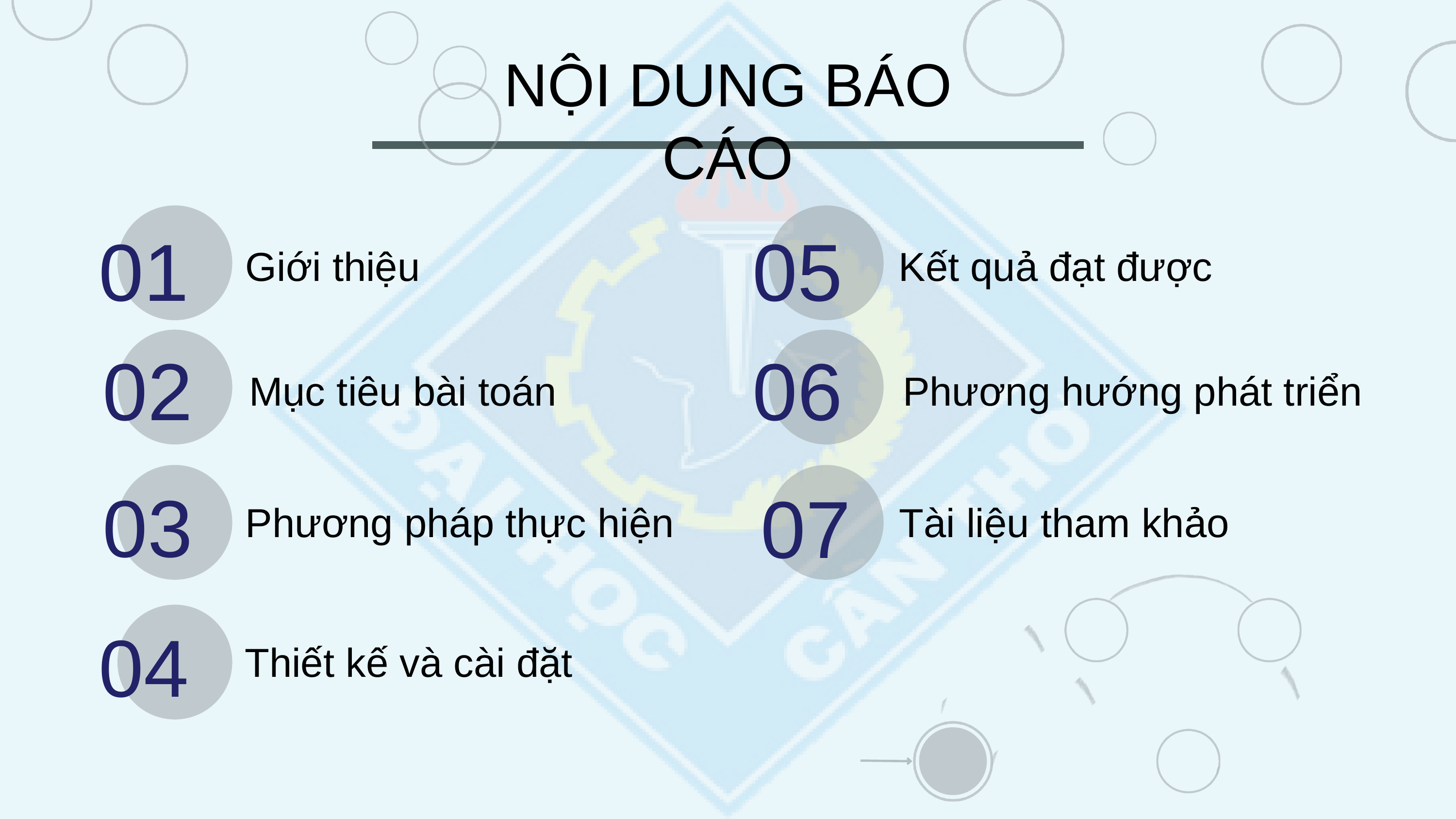

NỘI DUNG BÁO CÁO

01
05

Giới thiệu
Kết quả đạt được
02
06

Mục tiêu bài toán
Phương hướng phát triển
03
07

Phương pháp thực hiện
Tài liệu tham khảo

04

Thiết kế và cài đặt